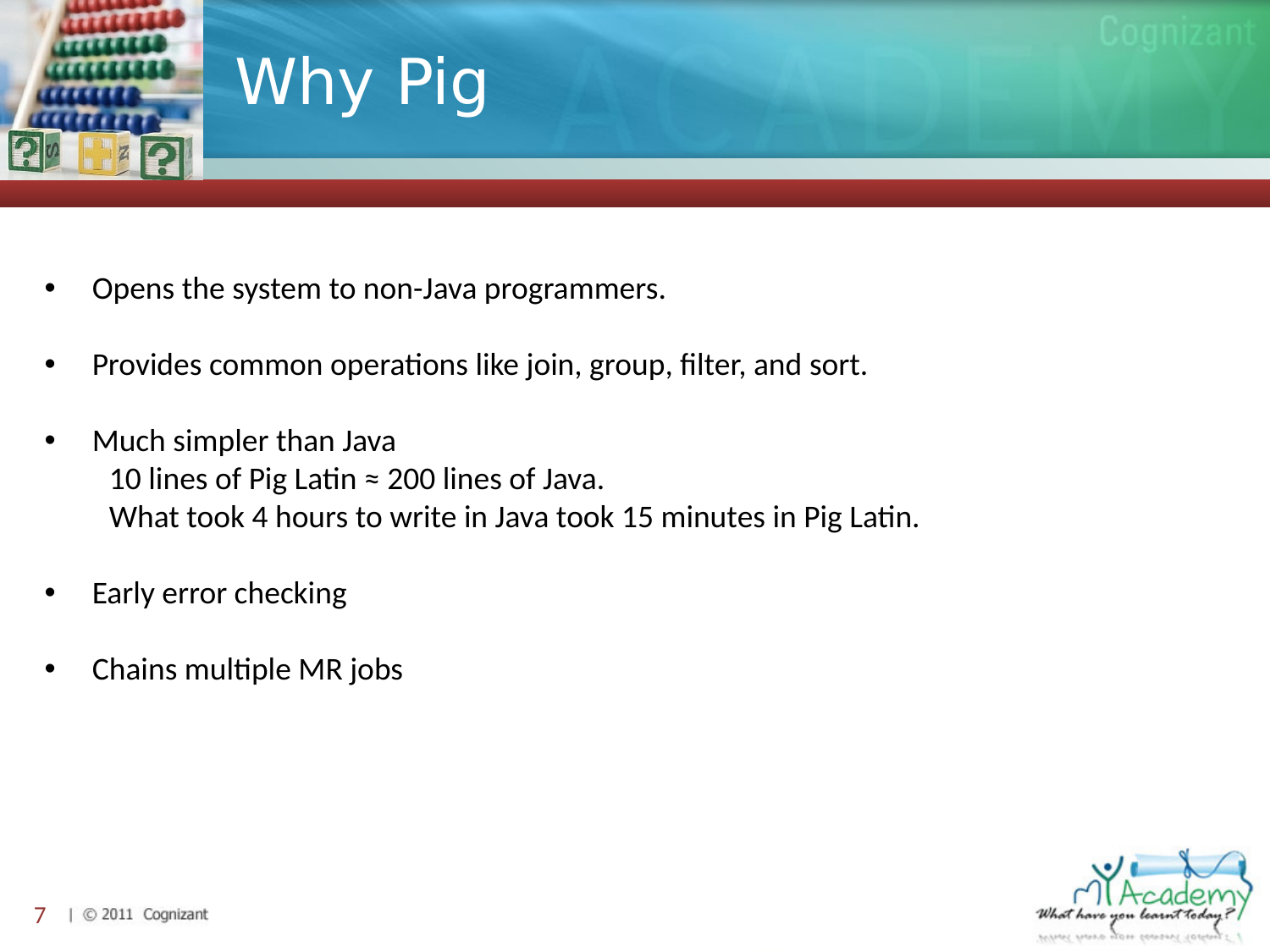

# Why Pig

Opens the system to non-Java programmers.

Provides common operations like join, group, filter, and sort.

Much simpler than Java
         10 lines of Pig Latin ≈ 200 lines of Java.
         What took 4 hours to write in Java took 15 minutes in Pig Latin.

Early error checking

Chains multiple MR jobs
7